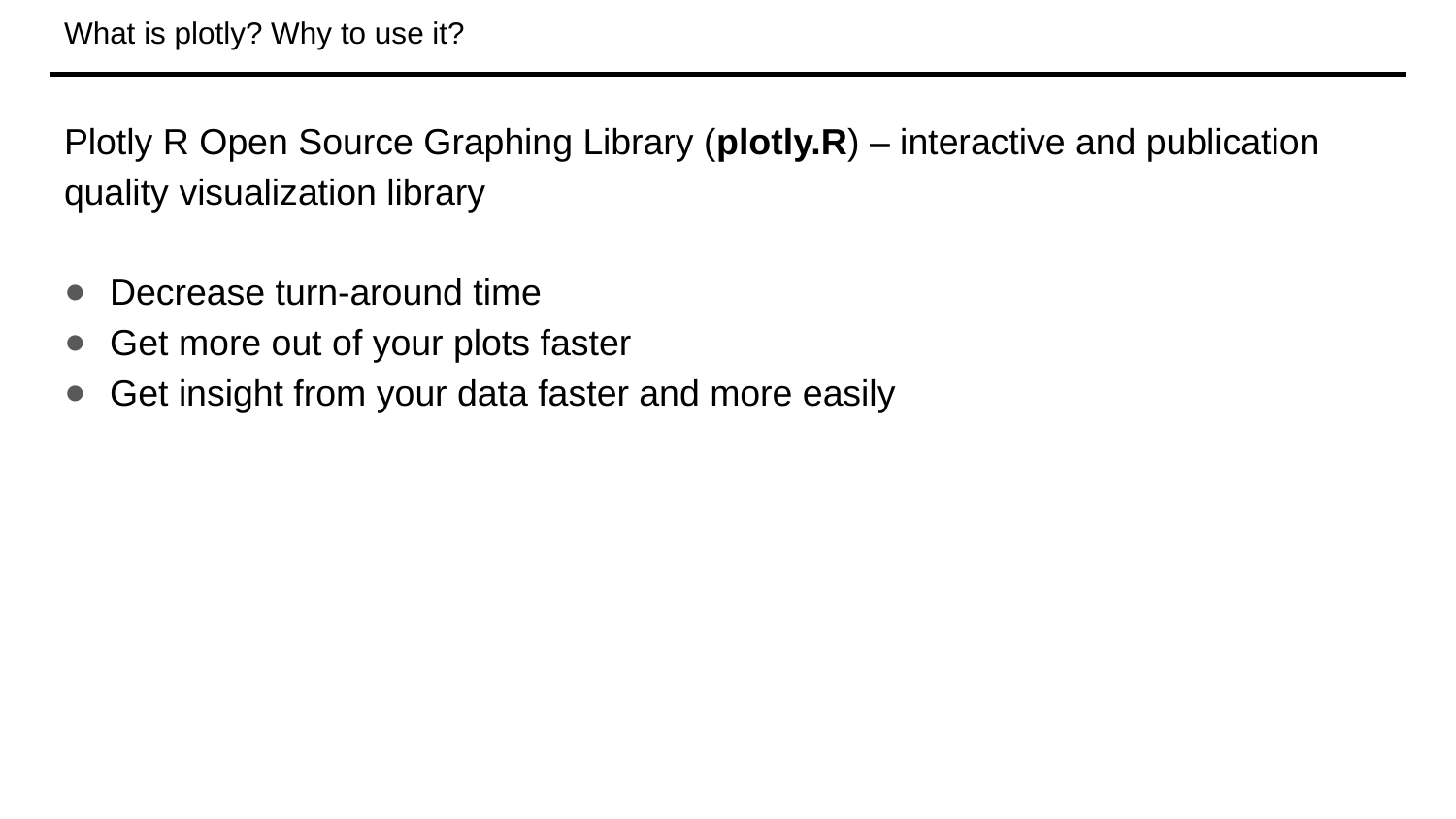

# What is plotly? Why to use it?
Plotly R Open Source Graphing Library (plotly.R) – interactive and publication quality visualization library

Decrease turn-around time
Get more out of your plots faster
Get insight from your data faster and more easily